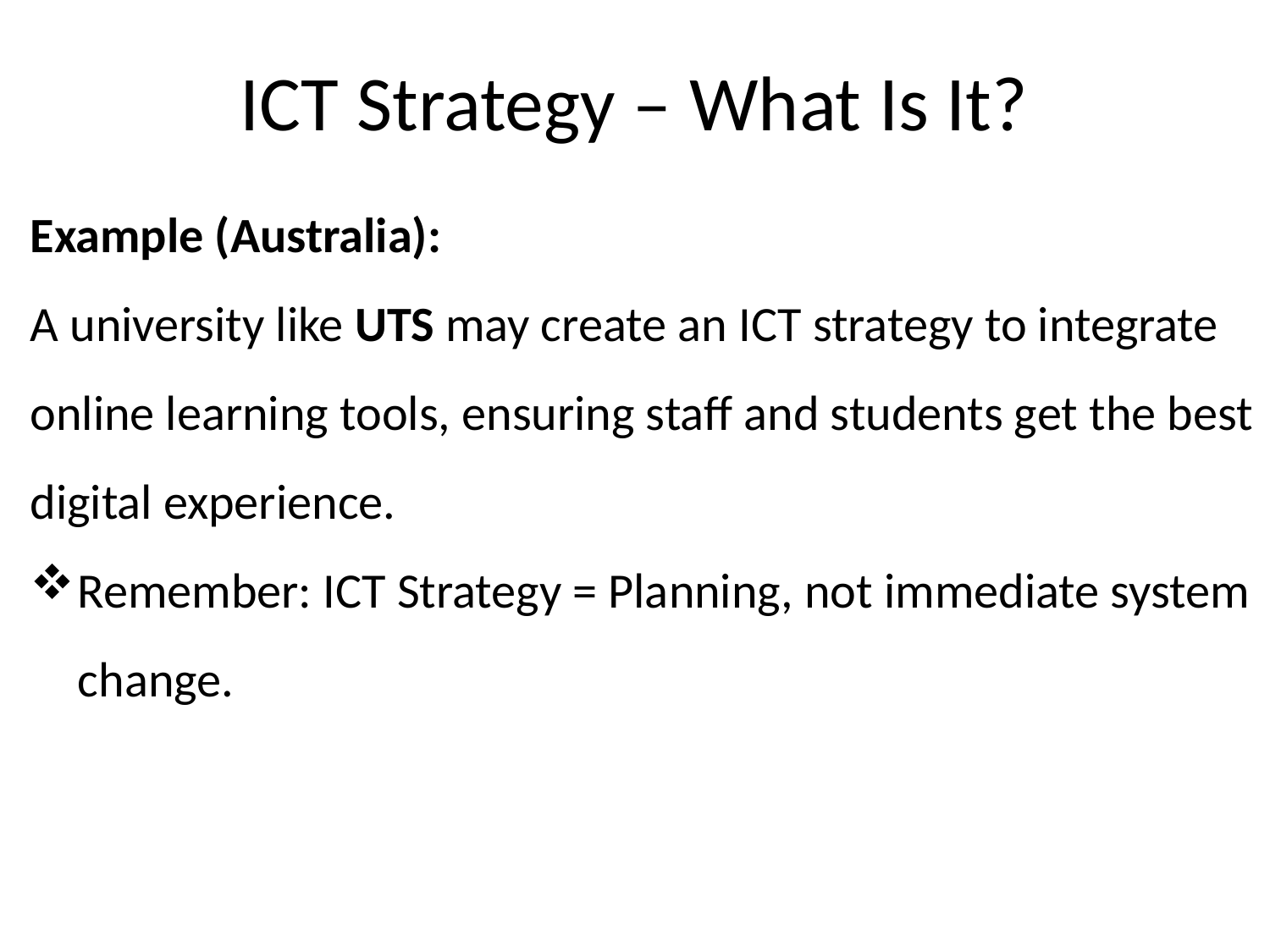

ICT Strategy – What Is It?
Example (Australia):
A university like UTS may create an ICT strategy to integrate online learning tools, ensuring staff and students get the best digital experience.
Remember: ICT Strategy = Planning, not immediate system change.